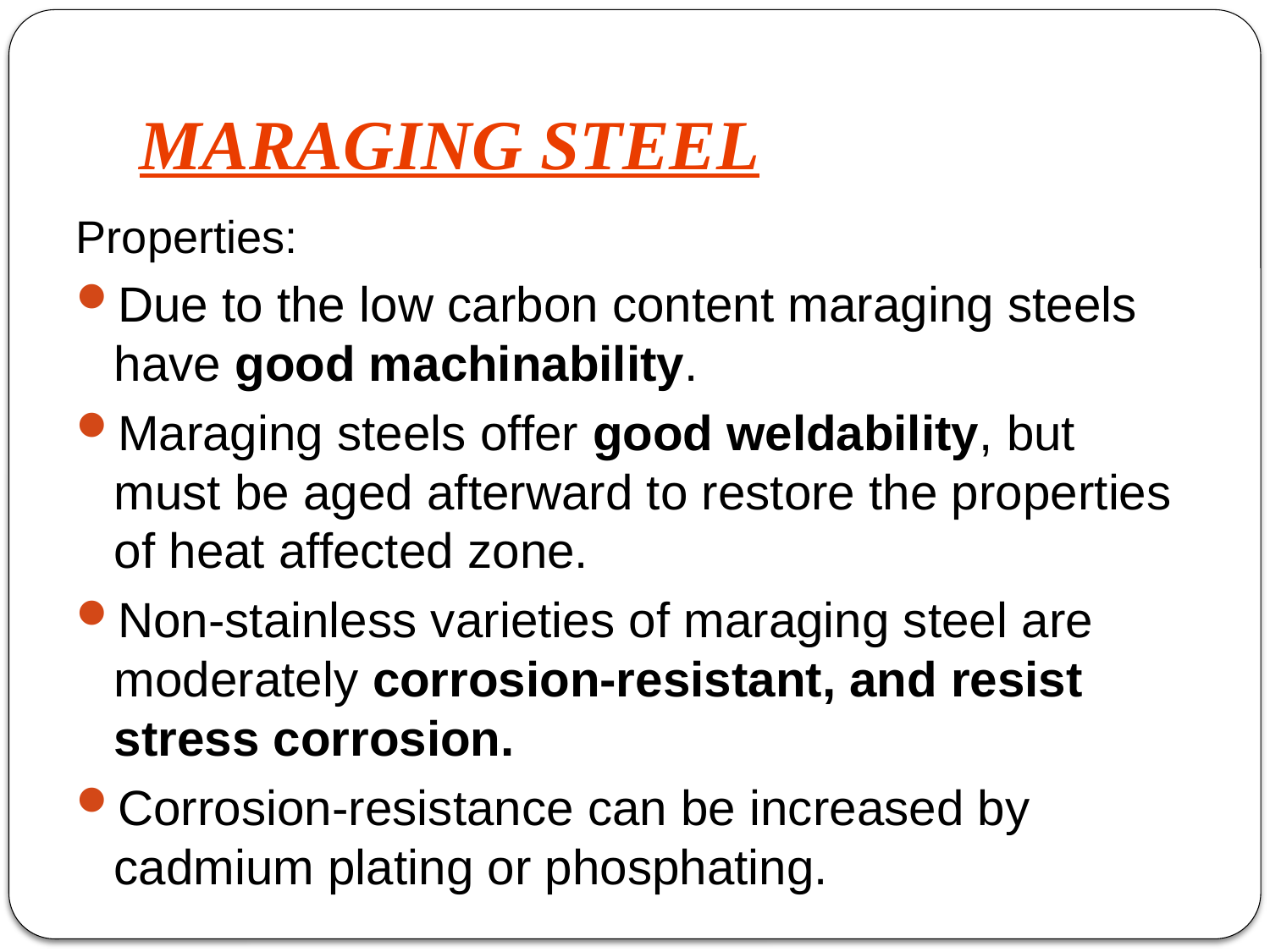

# MARAGING STEEL
Properties:
Due to the low carbon content maraging steels have good machinability.
Maraging steels offer good weldability, but must be aged afterward to restore the properties of heat affected zone.
Non-stainless varieties of maraging steel are moderately corrosion-resistant, and resist stress corrosion.
Corrosion-resistance can be increased by cadmium plating or phosphating.